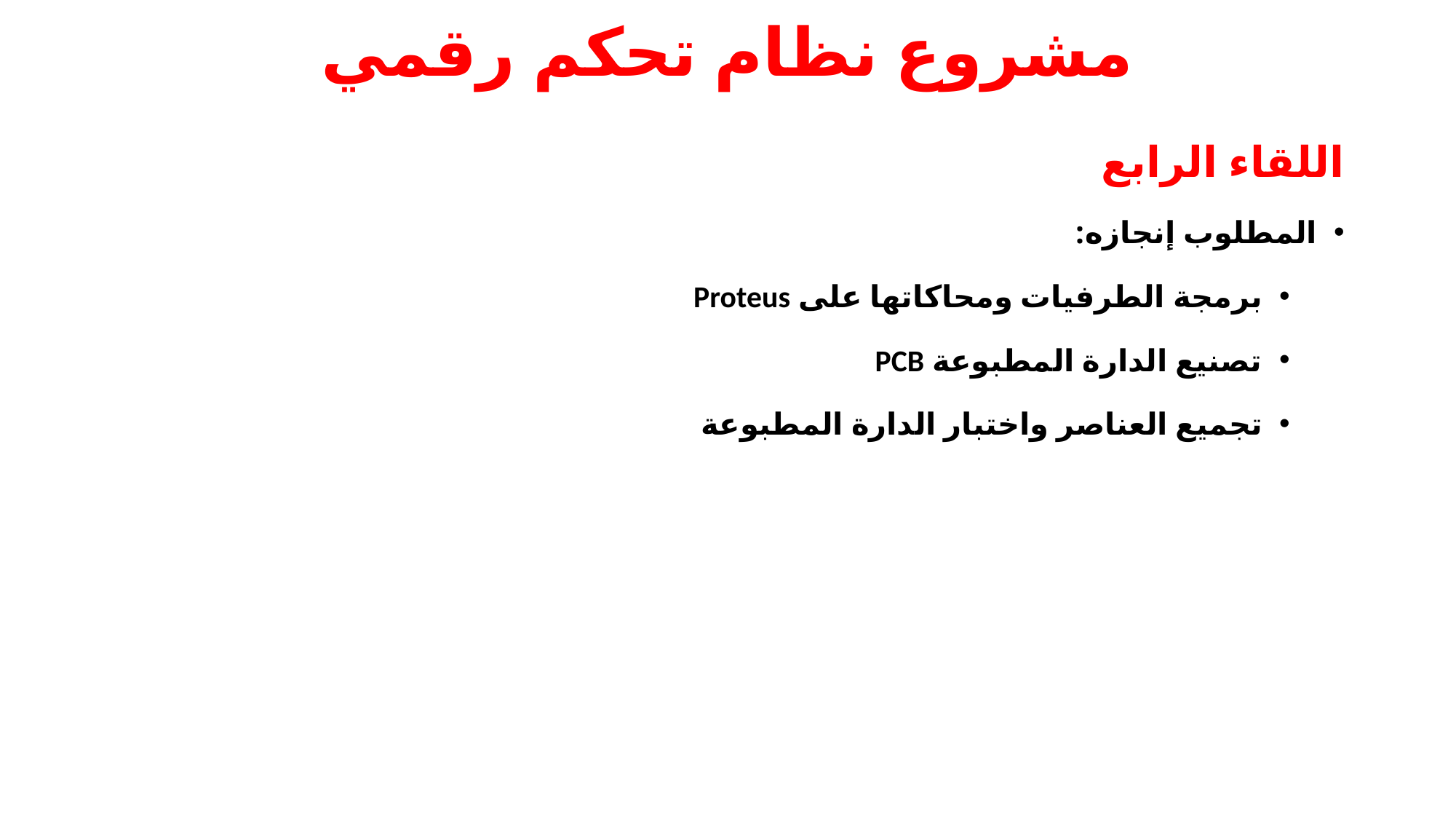

# مشروع نظام تحكم رقمي
اللقاء الرابع
المطلوب إنجازه:
برمجة الطرفيات ومحاكاتها على Proteus
تصنيع الدارة المطبوعة PCB
تجميع العناصر واختبار الدارة المطبوعة